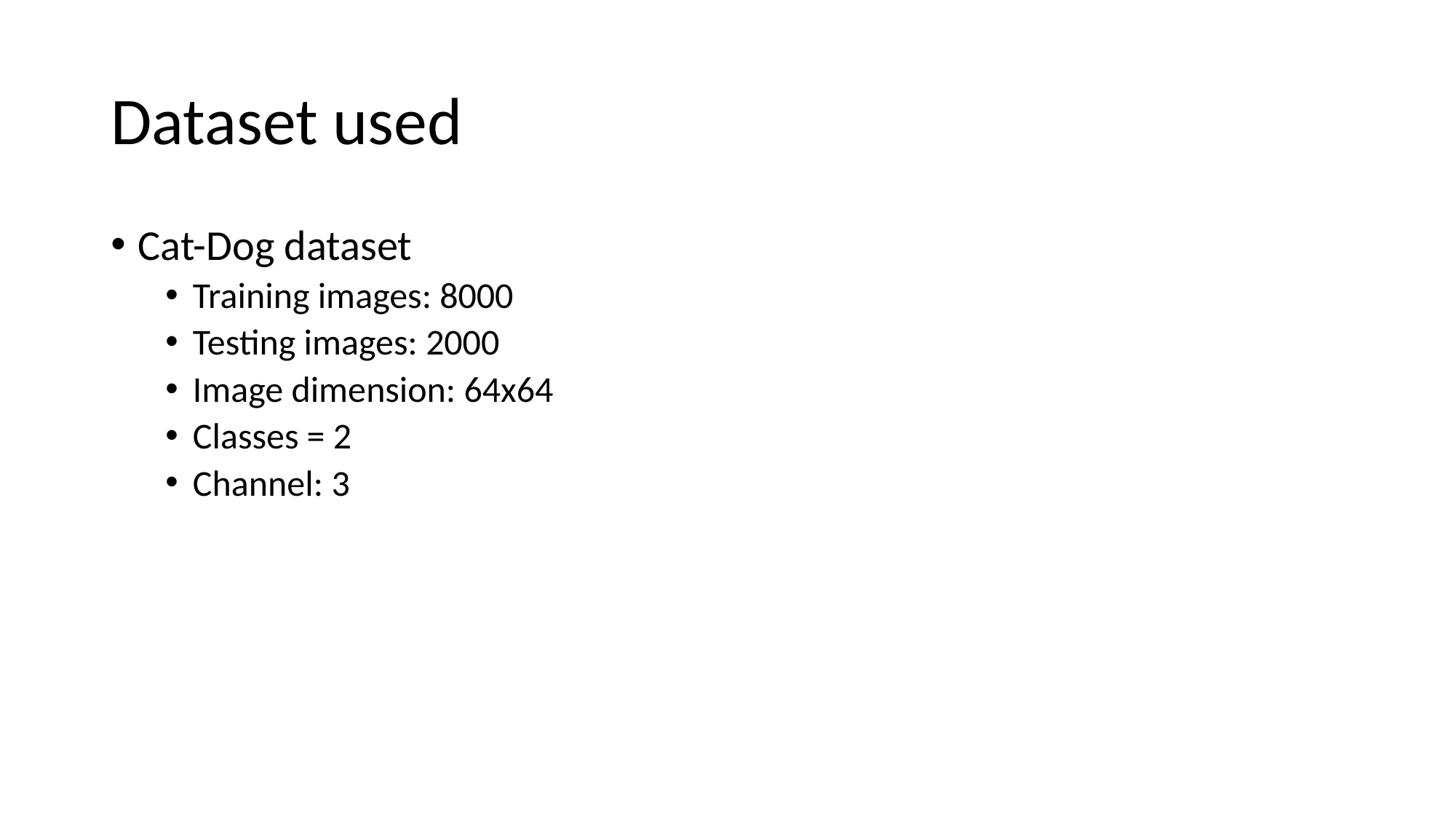

# Dataset used
Cat-Dog dataset
Training images: 8000
Testing images: 2000
Image dimension: 64x64
Classes = 2
Channel: 3